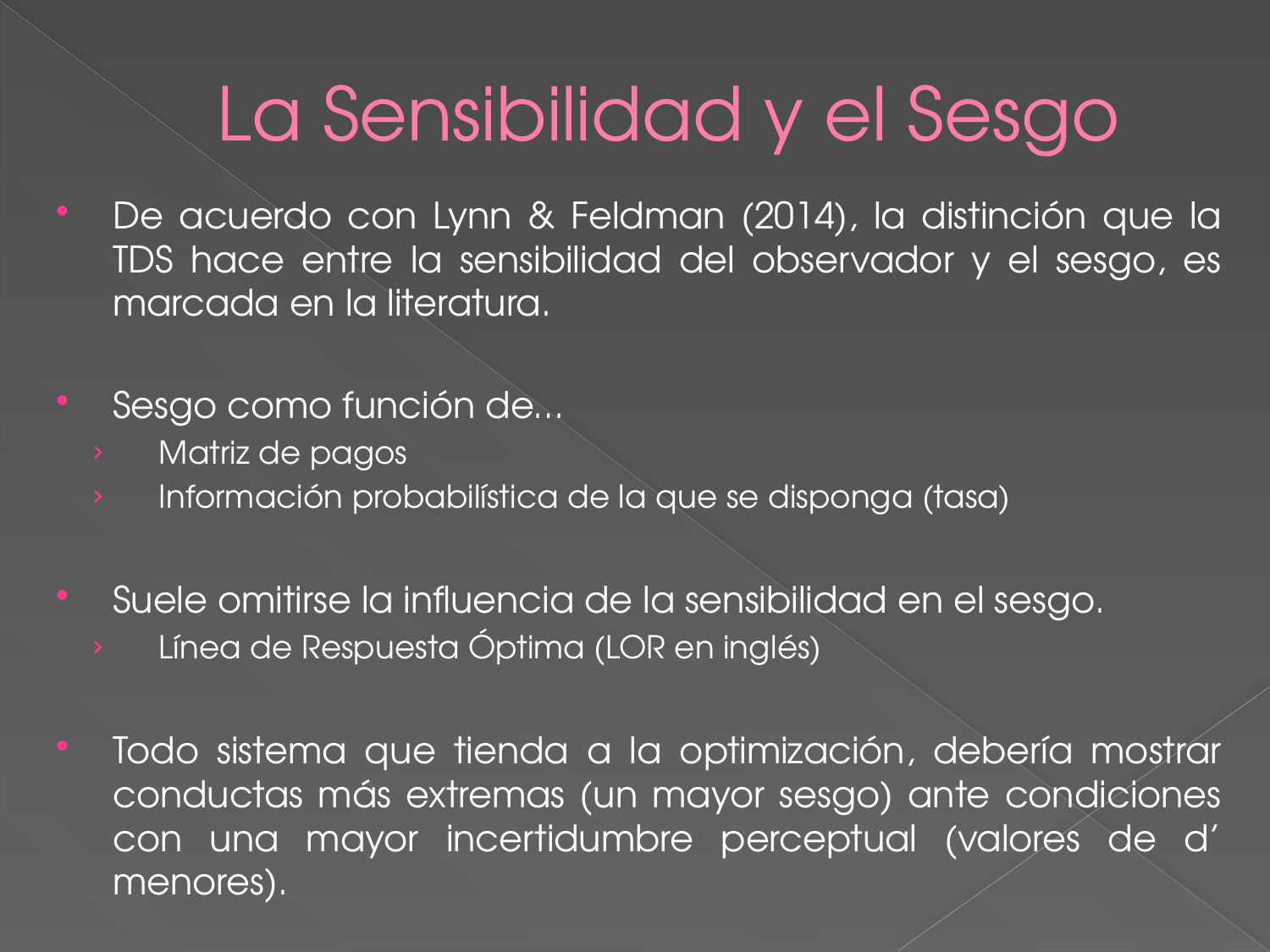

# La Sensibilidad y el Sesgo
De acuerdo con Lynn & Feldman (2014), la distinción que la TDS hace entre la sensibilidad del observador y el sesgo, es marcada en la literatura.

Sesgo como función de…
Matriz de pagos
Información probabilística de la que se disponga (tasa)

Suele omitirse la influencia de la sensibilidad en el sesgo.
Línea de Respuesta Óptima (LOR en inglés)

Todo sistema que tienda a la optimización, debería mostrar conductas más extremas (un mayor sesgo) ante condiciones con una mayor incertidumbre perceptual (valores de d’ menores).